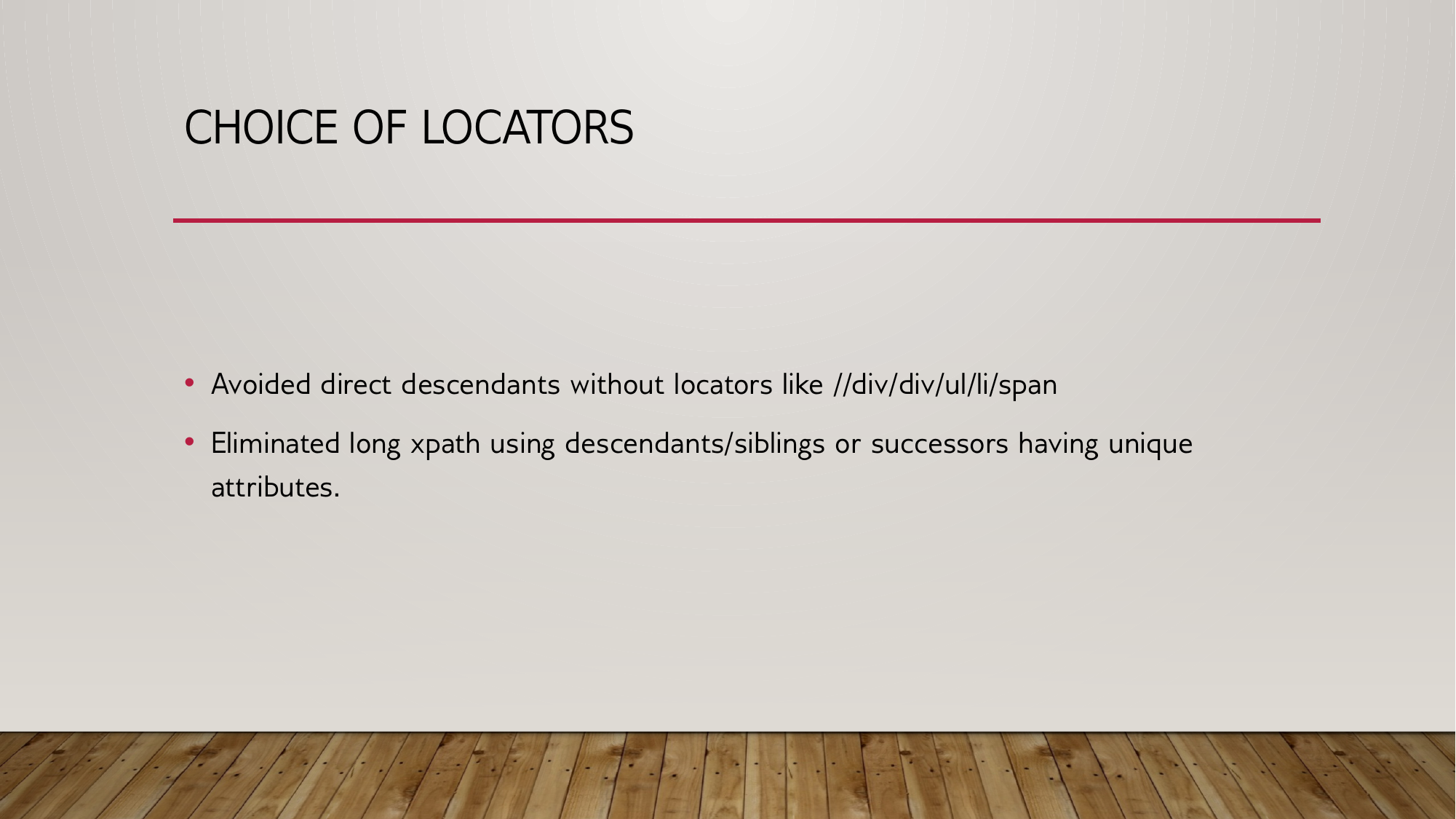

# CHOICE OF LOCATORS

Avoided direct descendants without locators like //div/div/ul/li/span
Eliminated long xpath using descendants/siblings or successors having unique attributes.